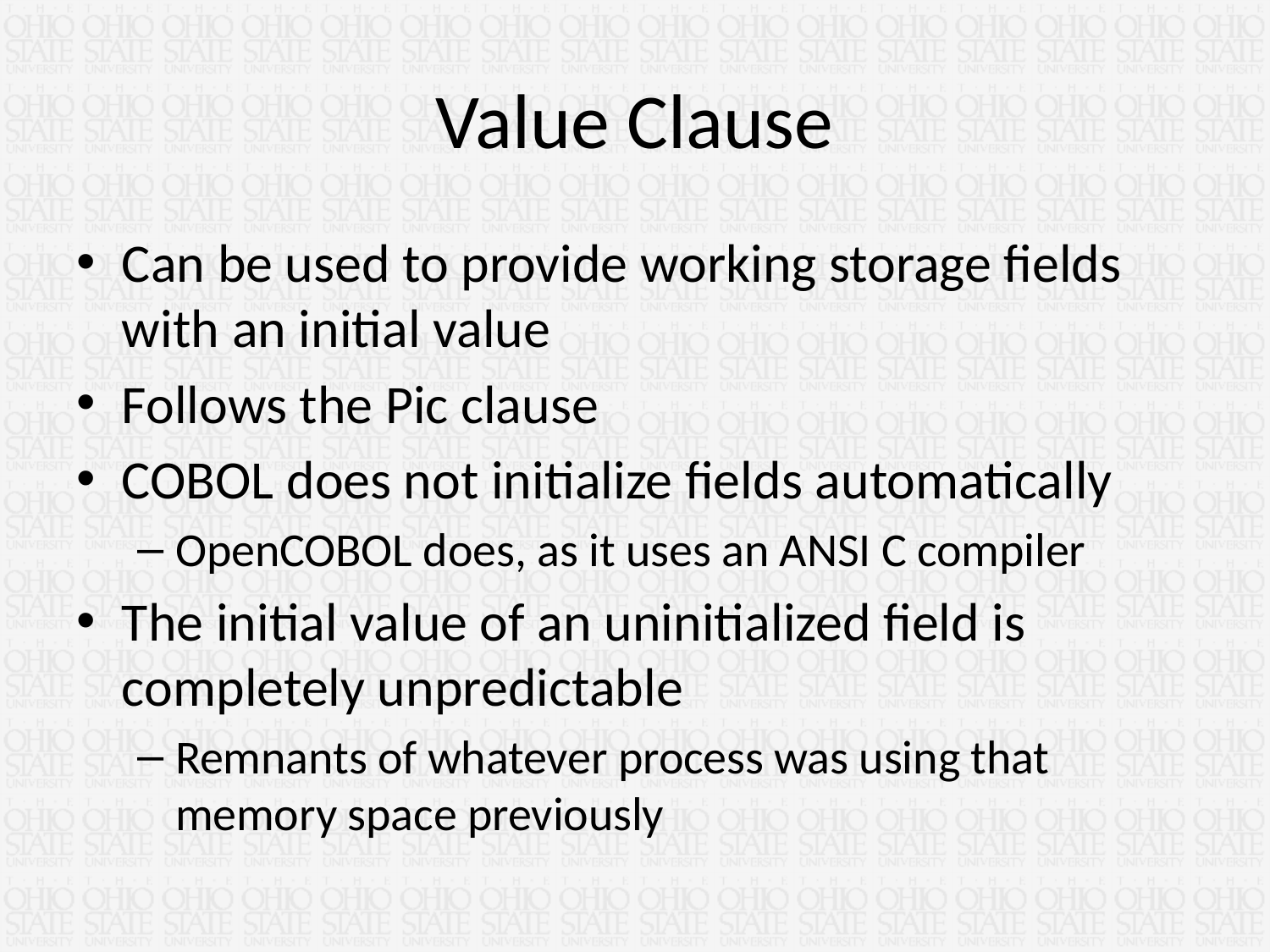

# Value Clause
Can be used to provide working storage fields with an initial value
Follows the Pic clause
COBOL does not initialize fields automatically
OpenCOBOL does, as it uses an ANSI C compiler
The initial value of an uninitialized field is completely unpredictable
Remnants of whatever process was using that memory space previously